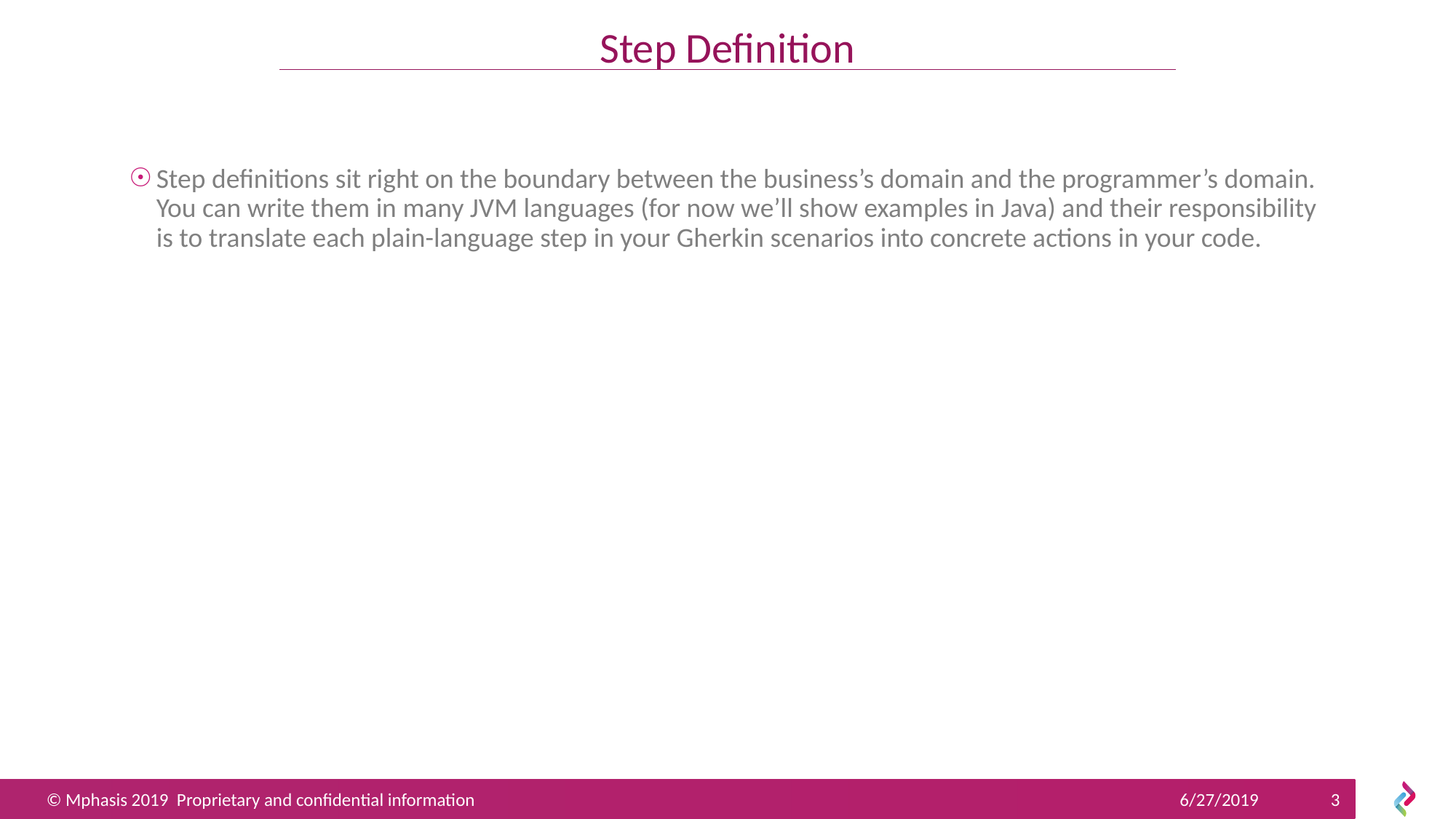

# Step Definition
Step definitions sit right on the boundary between the business’s domain and the programmer’s domain. You can write them in many JVM languages (for now we’ll show examples in Java) and their responsibility is to translate each plain-language step in your Gherkin scenarios into concrete actions in your code.
6/27/2019
3